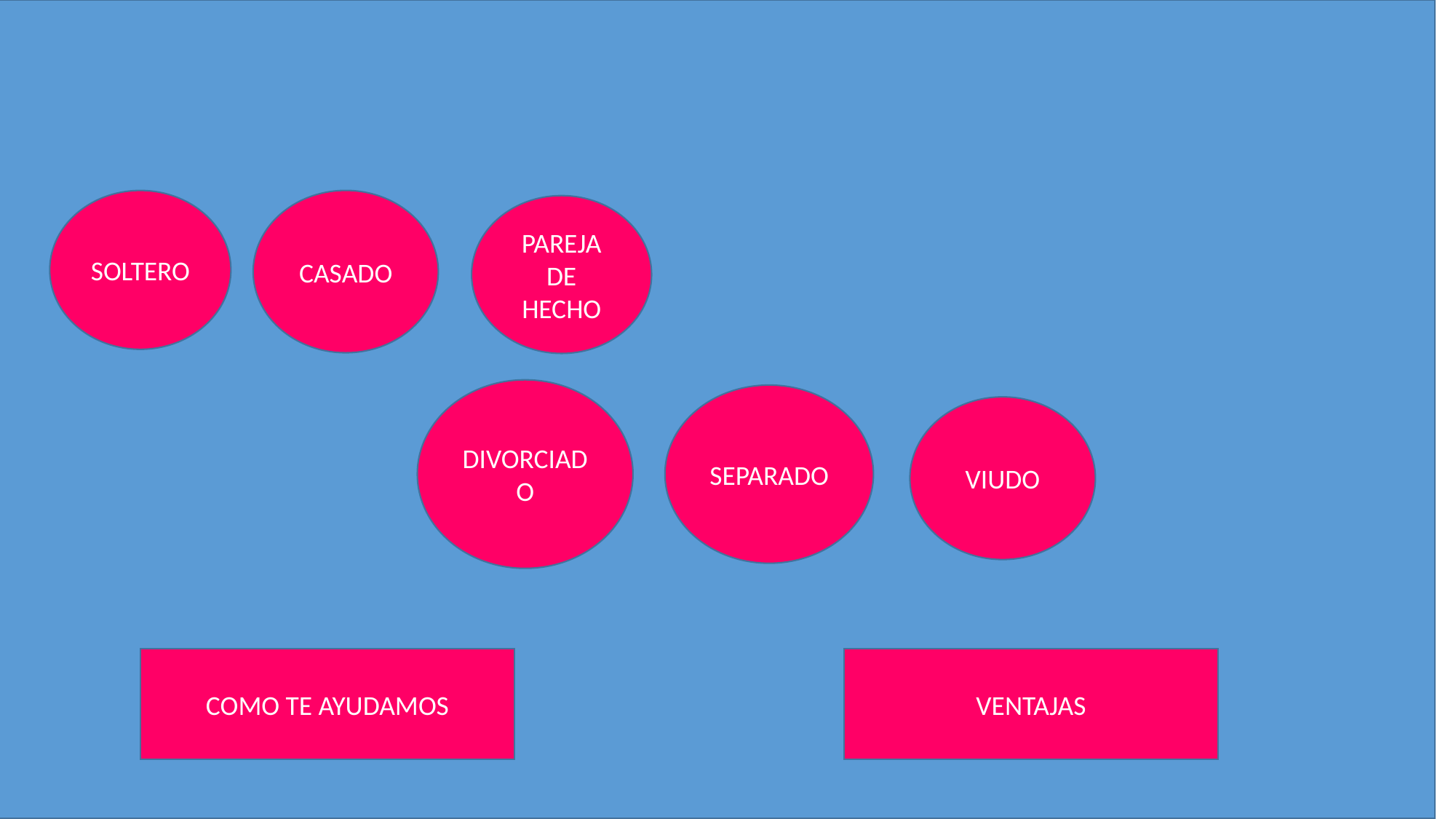

#
SOLTERO
CASADO
PAREJA DE HECHO

DIVORCIADO
SEPARADO
VIUDO
COMO TE AYUDAMOS
VENTAJAS